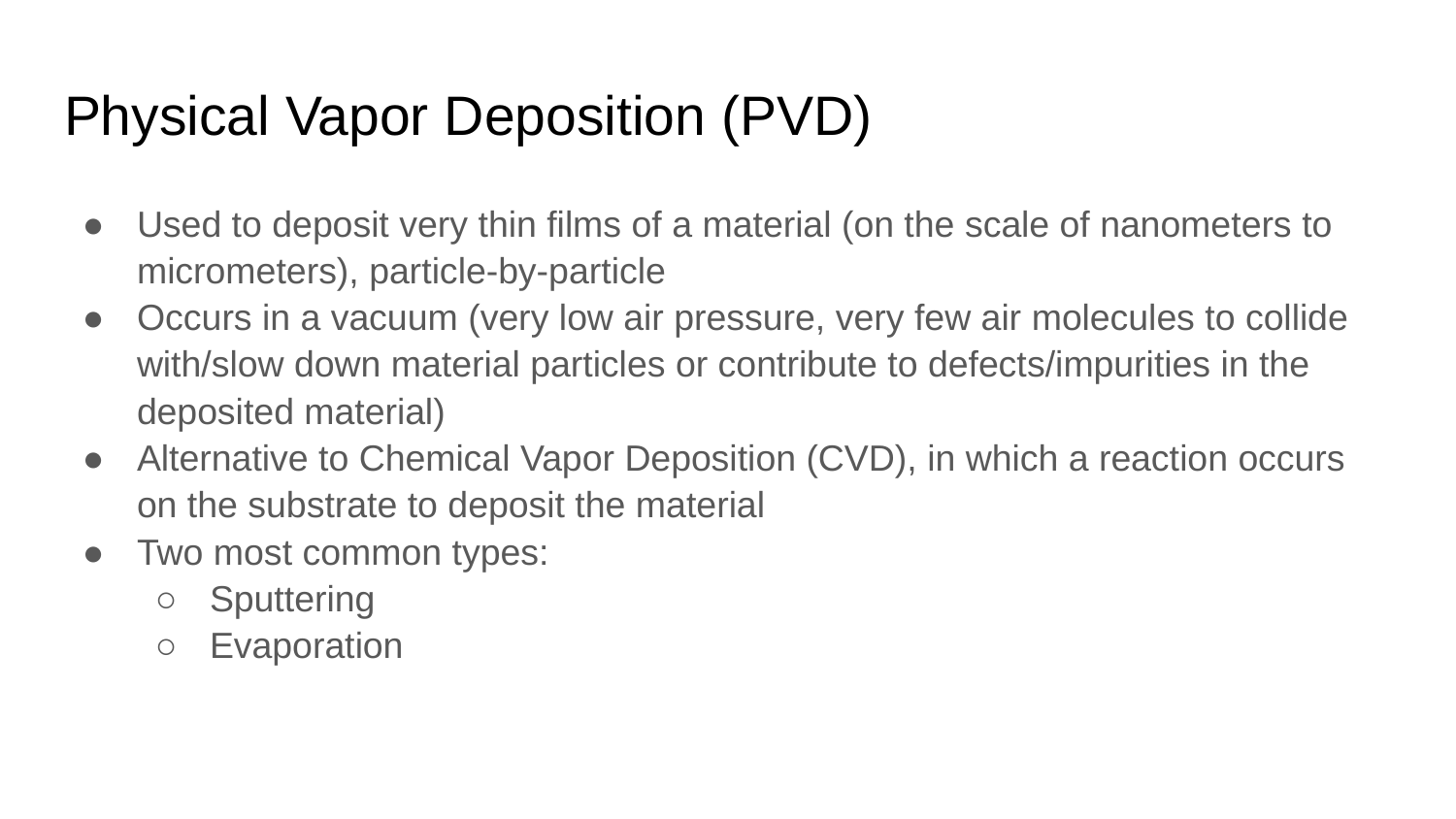

# Physical Vapor Deposition (PVD)
Used to deposit very thin films of a material (on the scale of nanometers to micrometers), particle-by-particle
Occurs in a vacuum (very low air pressure, very few air molecules to collide with/slow down material particles or contribute to defects/impurities in the deposited material)
Alternative to Chemical Vapor Deposition (CVD), in which a reaction occurs on the substrate to deposit the material
Two most common types:
Sputtering
Evaporation